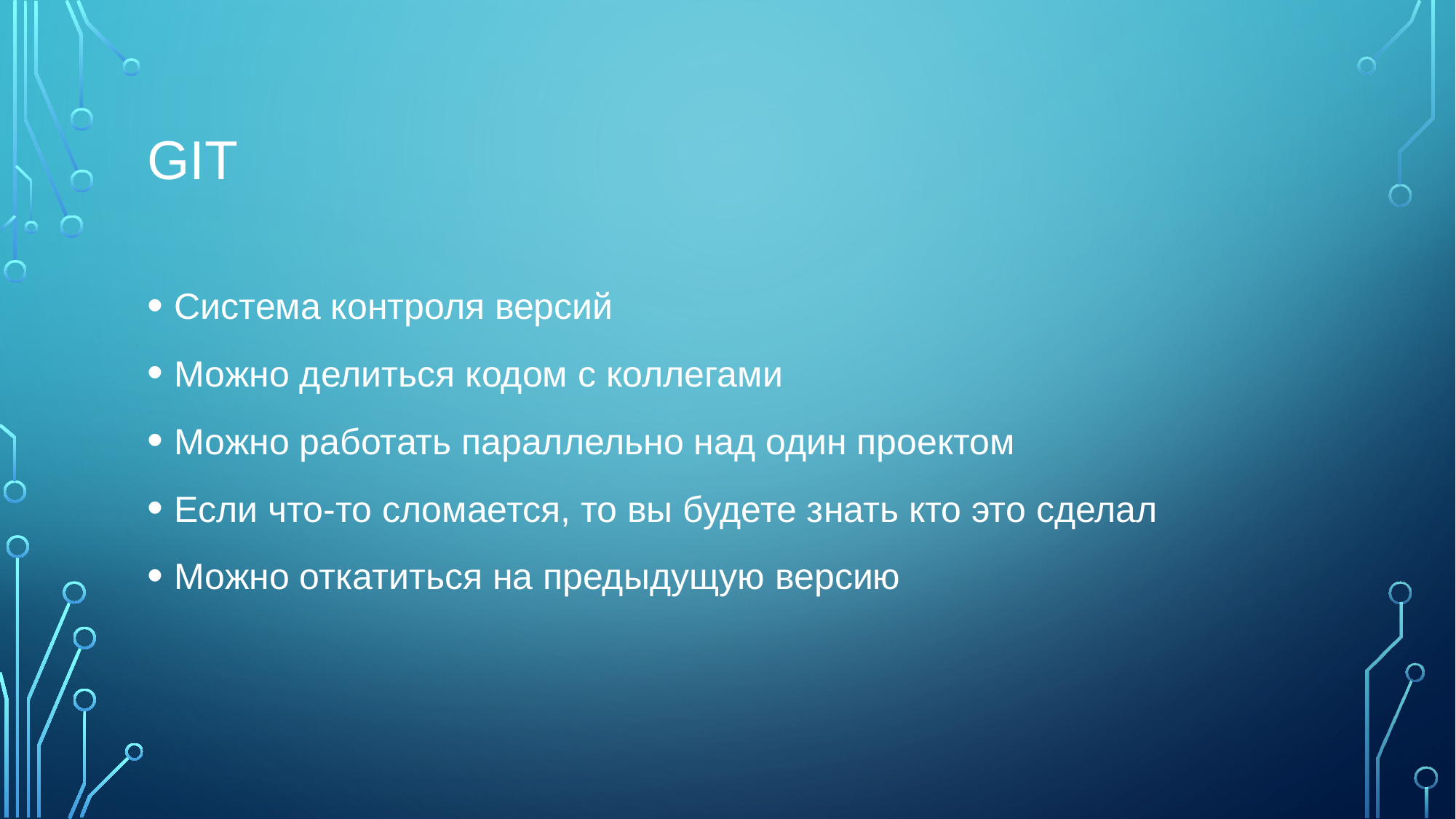

# GIT
Система контроля версий
Можно делиться кодом с коллегами
Можно работать параллельно над один проектом
Если что-то сломается, то вы будете знать кто это сделал
Можно откатиться на предыдущую версию